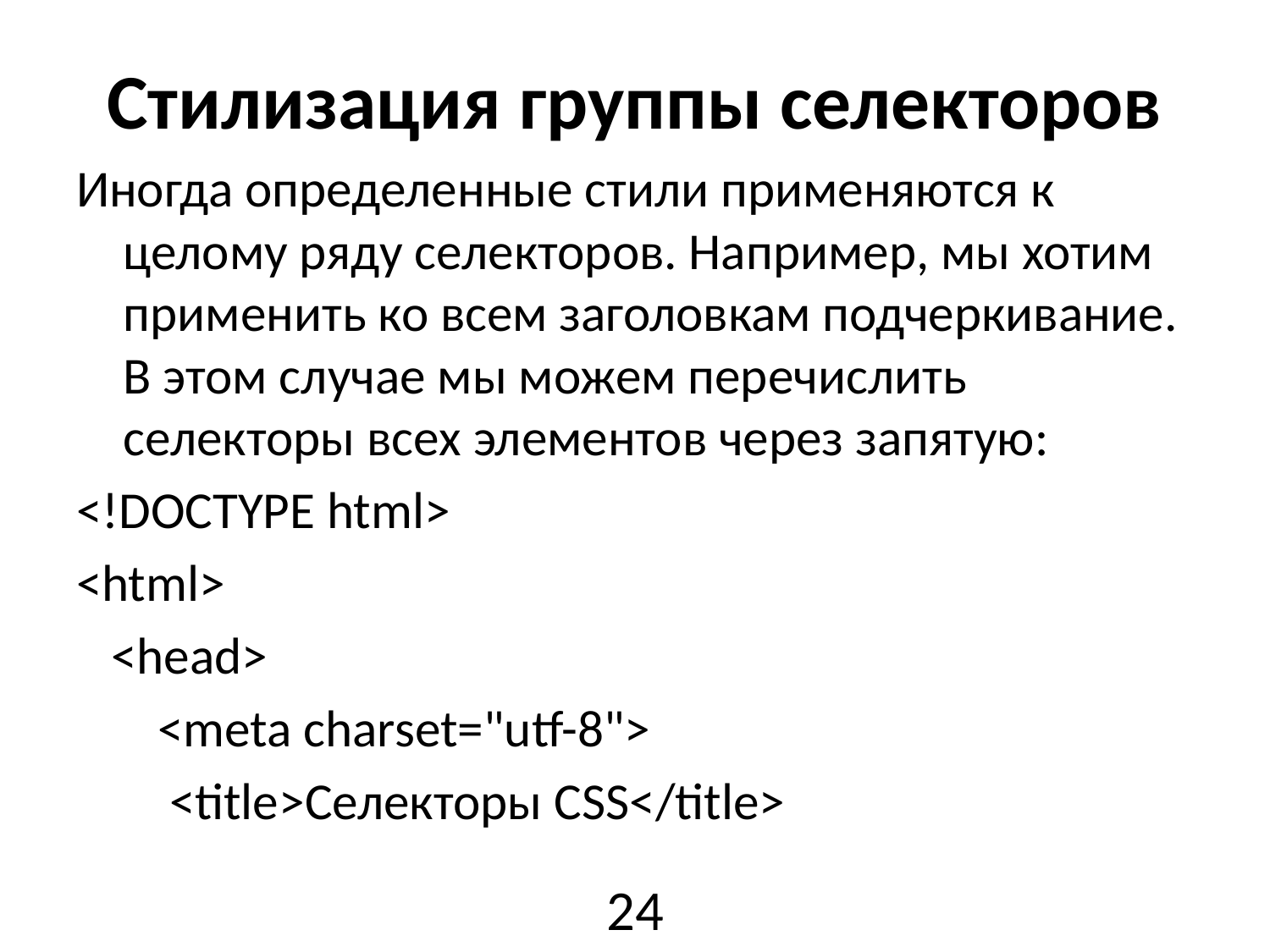

# Стилизация группы селекторов
Иногда определенные стили применяются к целому ряду селекторов. Например, мы хотим применить ко всем заголовкам подчеркивание. В этом случае мы можем перечислить селекторы всех элементов через запятую:
<!DOCTYPE html>
<html>
   <head>
       <meta charset="utf-8">
        <title>Селекторы CSS</title>

24